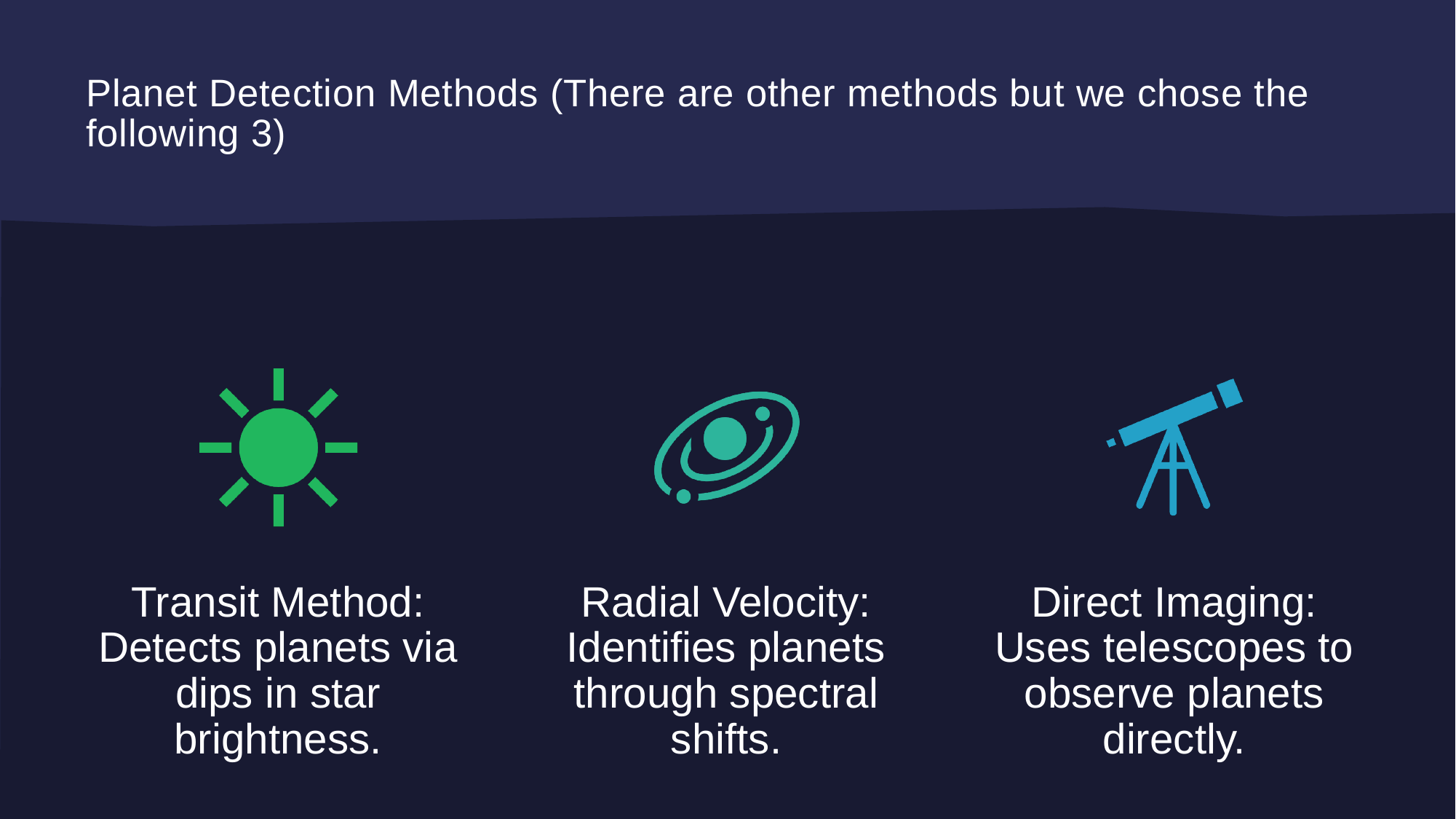

# Planet Detection Methods (There are other methods but we chose the following 3)

Transit Method: Detects planets via dips in star brightness.
Radial Velocity: Identifies planets through spectral shifts.
Direct Imaging: Uses telescopes to observe planets directly.